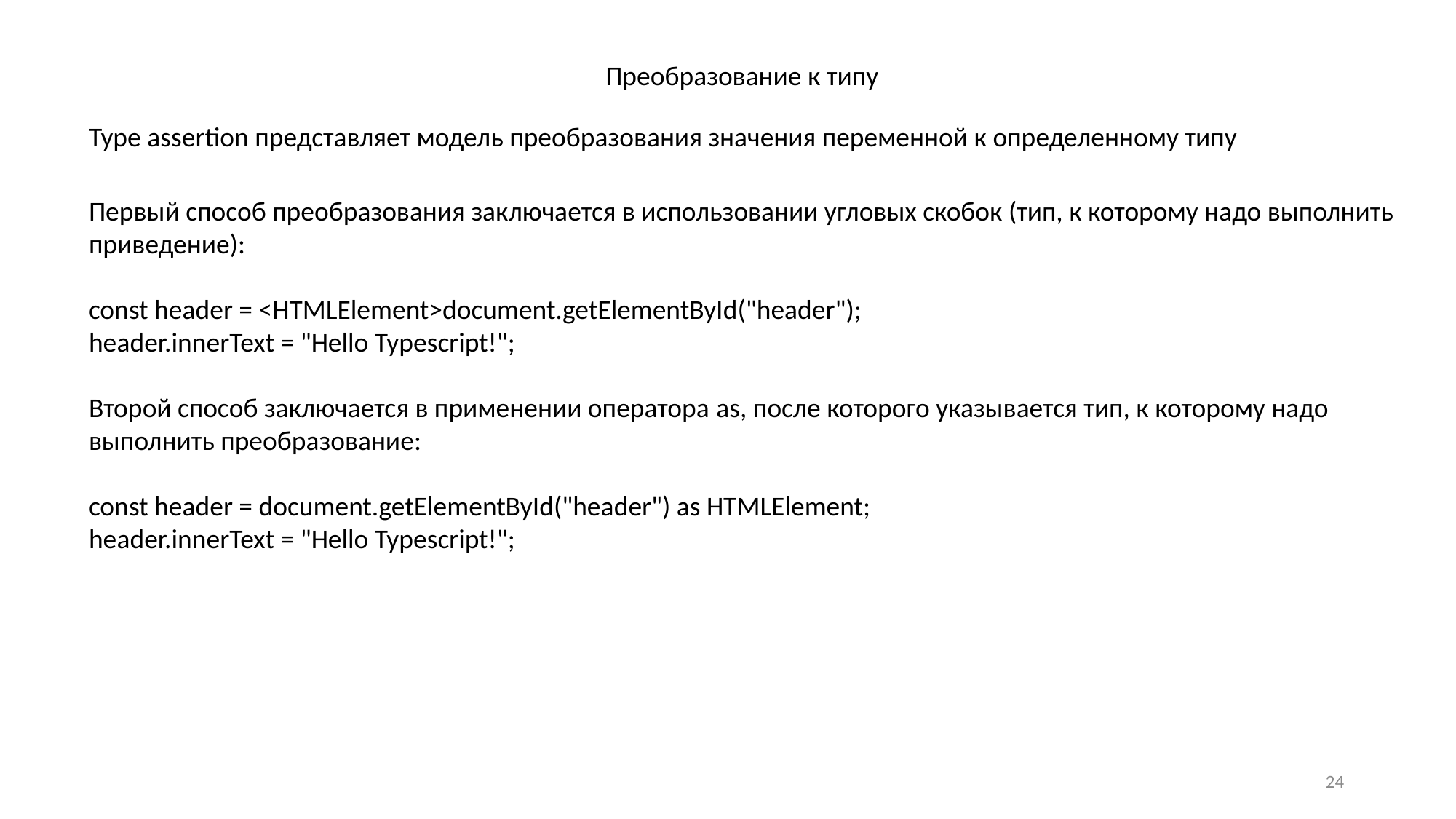

Преобразование к типу
Type assertion представляет модель преобразования значения переменной к определенному типу
Первый способ преобразования заключается в использовании угловых скобок (тип, к которому надо выполнить приведение):

const header = <HTMLElement>document.getElementById("header");
header.innerText = "Hello Typescript!";

Второй способ заключается в применении оператора as, после которого указывается тип, к которому надо выполнить преобразование:

const header = document.getElementById("header") as HTMLElement;
header.innerText = "Hello Typescript!";
24